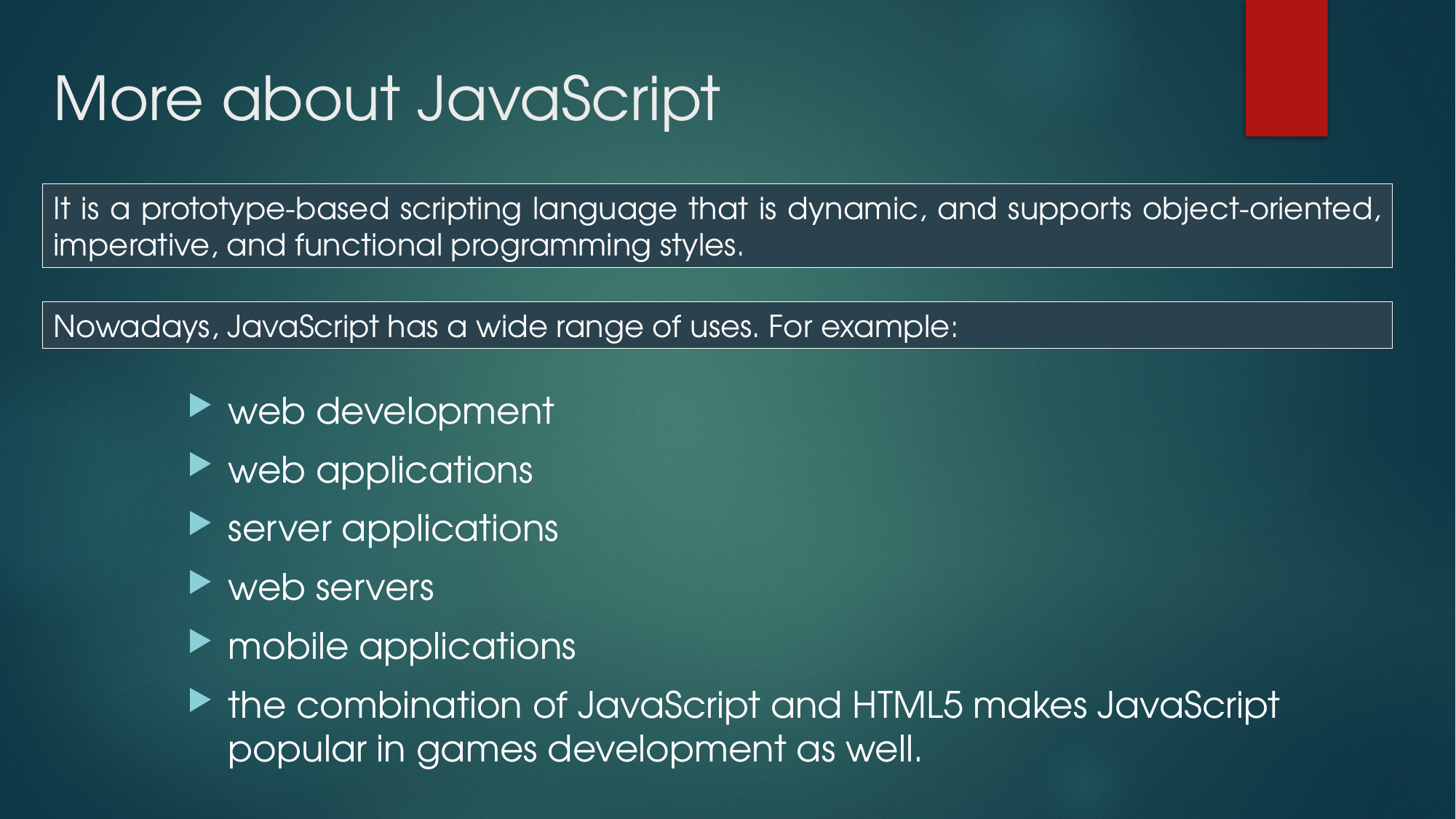

# More about JavaScript
It is a prototype-based scripting language that is dynamic, and supports object-oriented, imperative, and functional programming styles.
Nowadays, JavaScript has a wide range of uses. For example:
web development
web applications
server applications
web servers
mobile applications
the combination of JavaScript and HTML5 makes JavaScript popular in games development as well.